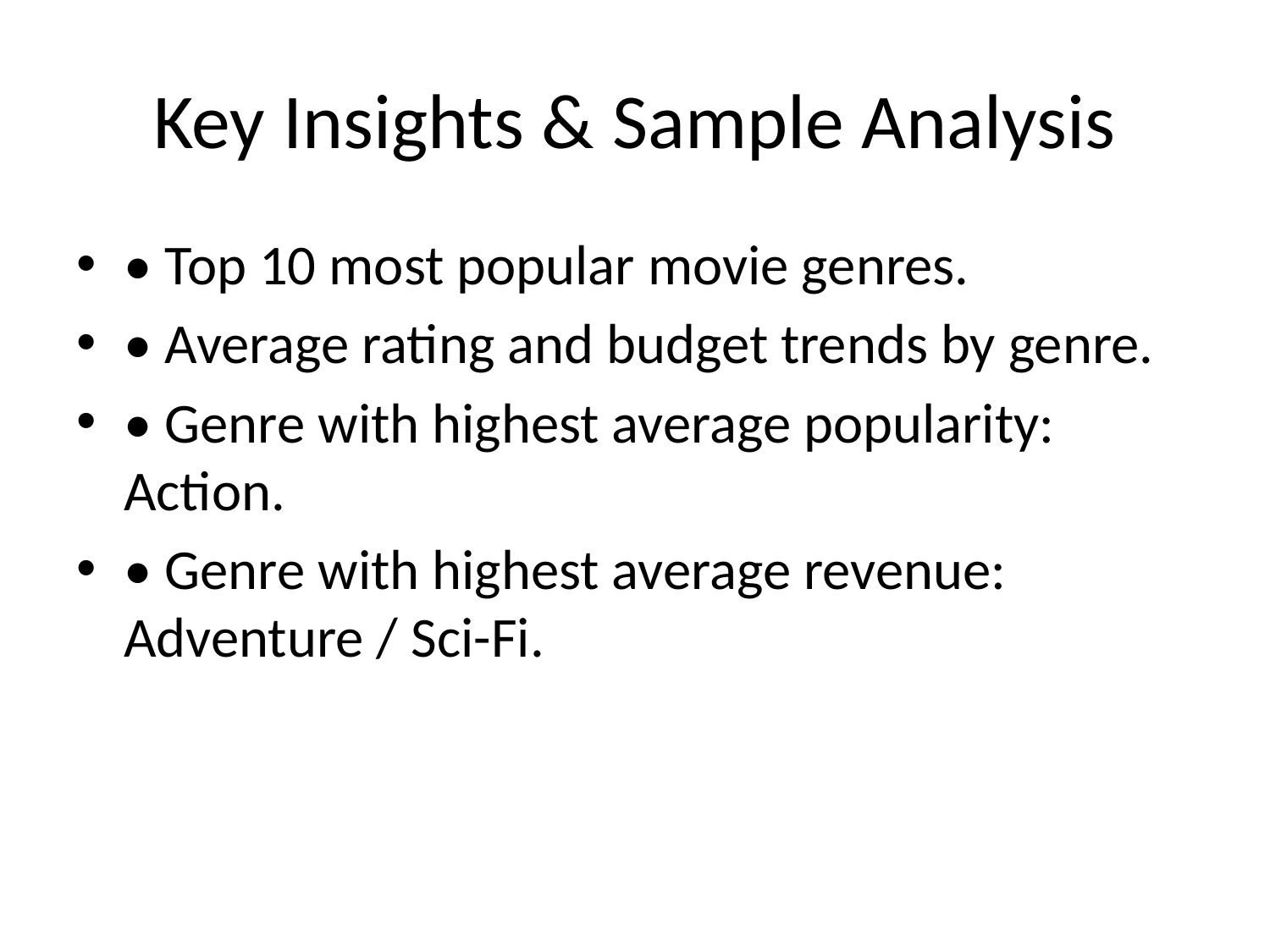

# Key Insights & Sample Analysis
• Top 10 most popular movie genres.
• Average rating and budget trends by genre.
• Genre with highest average popularity: Action.
• Genre with highest average revenue: Adventure / Sci-Fi.